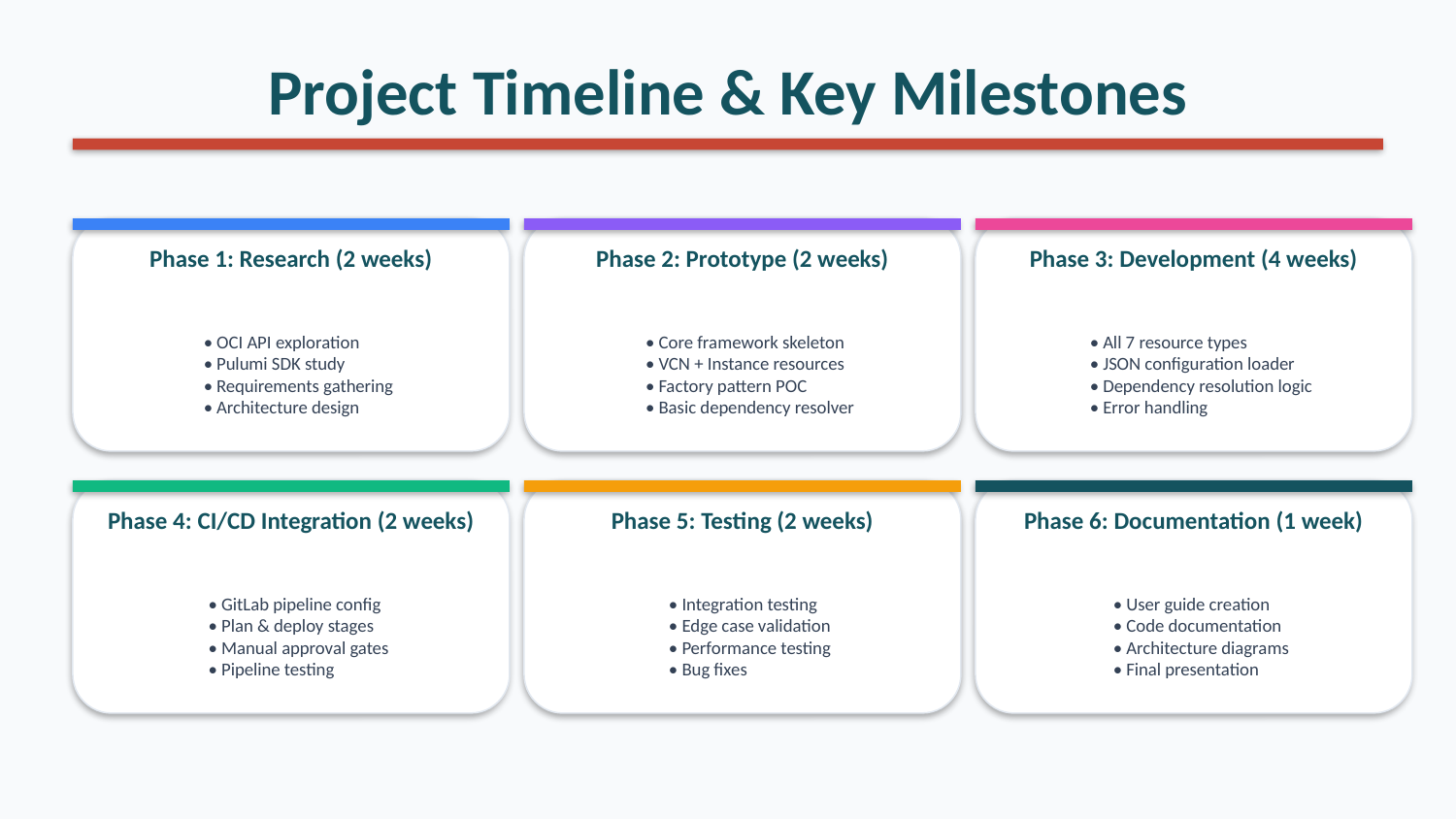

Project Timeline & Key Milestones

Phase 1: Research (2 weeks)
Phase 2: Prototype (2 weeks)
Phase 3: Development (4 weeks)

• OCI API exploration
• Pulumi SDK study
• Requirements gathering
• Architecture design

• Core framework skeleton
• VCN + Instance resources
• Factory pattern POC
• Basic dependency resolver

• All 7 resource types
• JSON configuration loader
• Dependency resolution logic
• Error handling

Phase 4: CI/CD Integration (2 weeks)
Phase 5: Testing (2 weeks)
Phase 6: Documentation (1 week)

• GitLab pipeline config
• Plan & deploy stages
• Manual approval gates
• Pipeline testing

• Integration testing
• Edge case validation
• Performance testing
• Bug fixes

• User guide creation
• Code documentation
• Architecture diagrams
• Final presentation